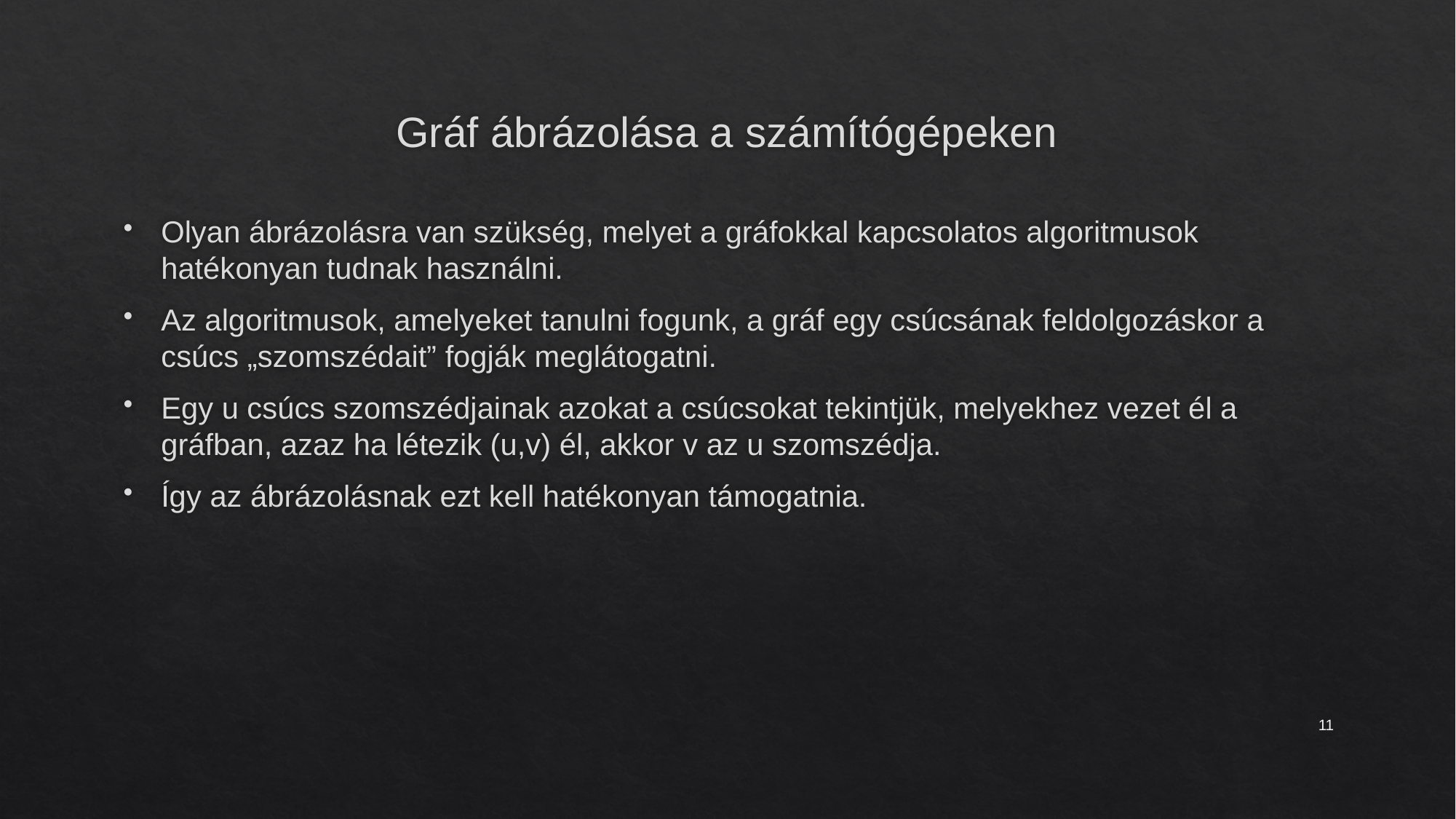

# Gráf ábrázolása a számítógépeken
Olyan ábrázolásra van szükség, melyet a gráfokkal kapcsolatos algoritmusok hatékonyan tudnak használni.
Az algoritmusok, amelyeket tanulni fogunk, a gráf egy csúcsának feldolgozáskor a csúcs „szomszédait” fogják meglátogatni.
Egy u csúcs szomszédjainak azokat a csúcsokat tekintjük, melyekhez vezet él a gráfban, azaz ha létezik (u,v) él, akkor v az u szomszédja.
Így az ábrázolásnak ezt kell hatékonyan támogatnia.
11